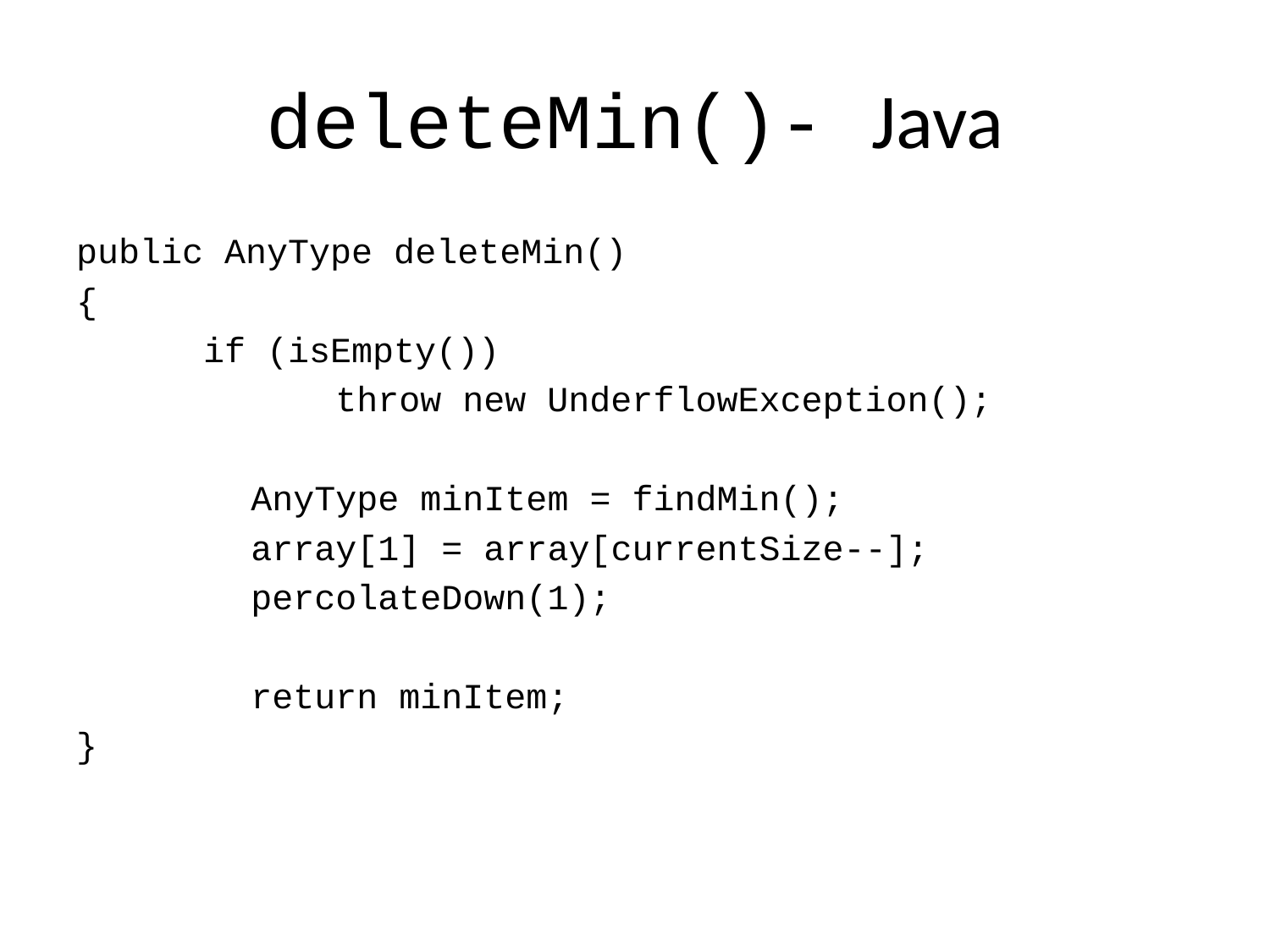

# deleteMin()- Java
public AnyType deleteMin()
{
      if (isEmpty())
		    throw new UnderflowException();

		AnyType minItem = findMin();
		array[1] = array[currentSize--];
		percolateDown(1);

		return minItem;
}